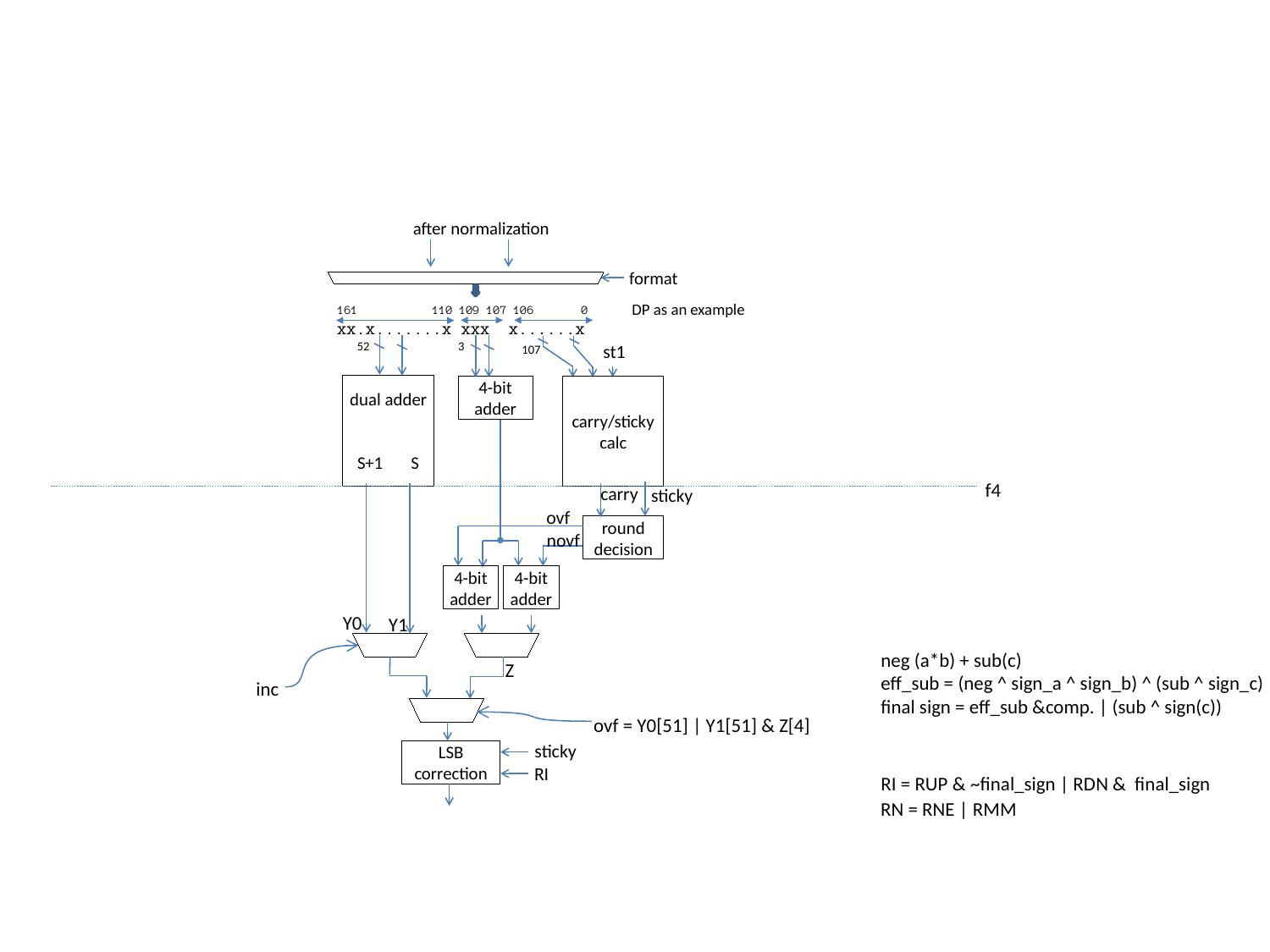

after normalization
format

161           110 109 107 106       0
xx.x.......x xxx  x......x
DP as an example
52
3
st1
107
dual adder

S+1       S
carry/sticky calc
4-bit adder
f4
carry
sticky
ovf
round decision
novf

4-bit adder
4-bit adder
Y0
Y1

neg (a*b) + sub(c)
eff_sub = (neg ^ sign_a ^ sign_b) ^ (sub ^ sign_c)
final sign = eff_sub &comp. | (sub ^ sign(c))
Z
inc

ovf = Y0[51] | Y1[51] & Z[4]
sticky
LSB correction
RI
RI = RUP & ~final_sign | RDN &  final_sign
RN = RNE | RMM